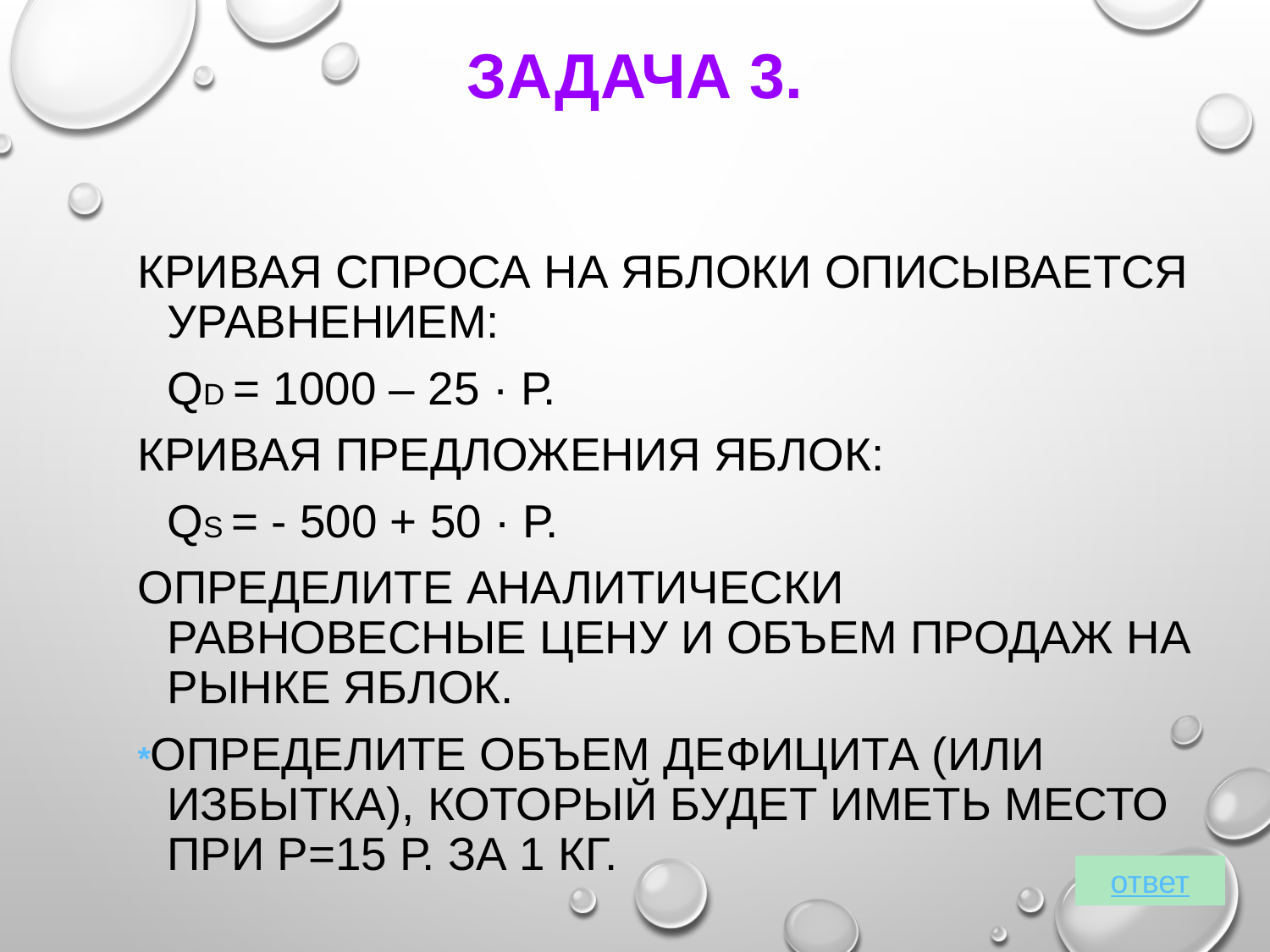

# Задача 3.
Кривая спроса на яблоки описывается уравнением:
		Qd = 1000 – 25 · Р.
Кривая предложения яблок:
		Qs = - 500 + 50 · Р.
Определите аналитически равновесные цену и объем продаж на рынке яблок.
*Определите объем дефицита (или избытка), который будет иметь место при Р=15 р. за 1 кг.

ответ